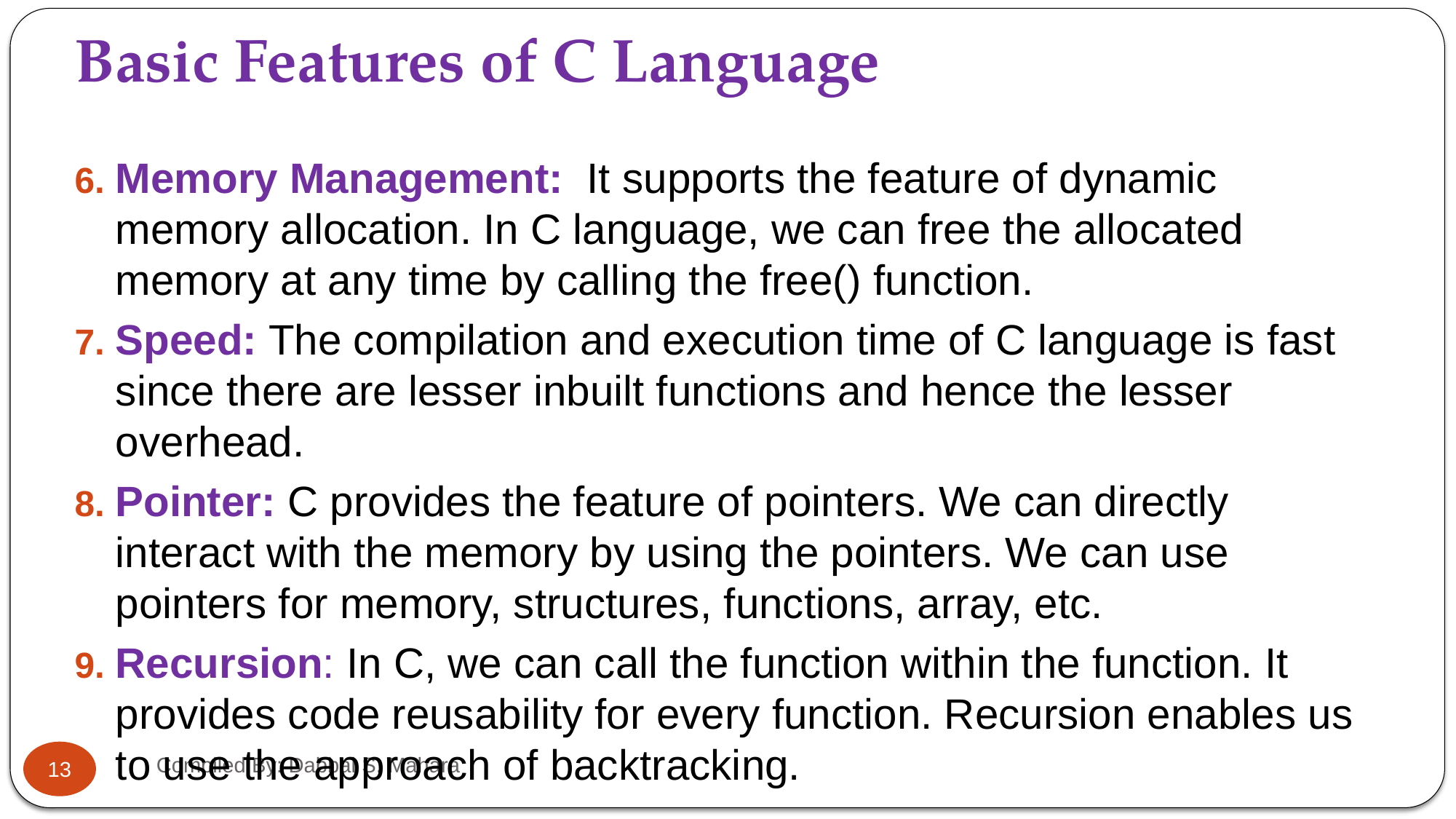

# Basic Features of C Language
Memory Management:  It supports the feature of dynamic memory allocation. In C language, we can free the allocated memory at any time by calling the free() function.
Speed: The compilation and execution time of C language is fast since there are lesser inbuilt functions and hence the lesser overhead.
Pointer: C provides the feature of pointers. We can directly interact with the memory by using the pointers. We can use pointers for memory, structures, functions, array, etc.
Recursion: In C, we can call the function within the function. It provides code reusability for every function. Recursion enables us to use the approach of backtracking.
Compiled By: Dabbal S. Mahara
13